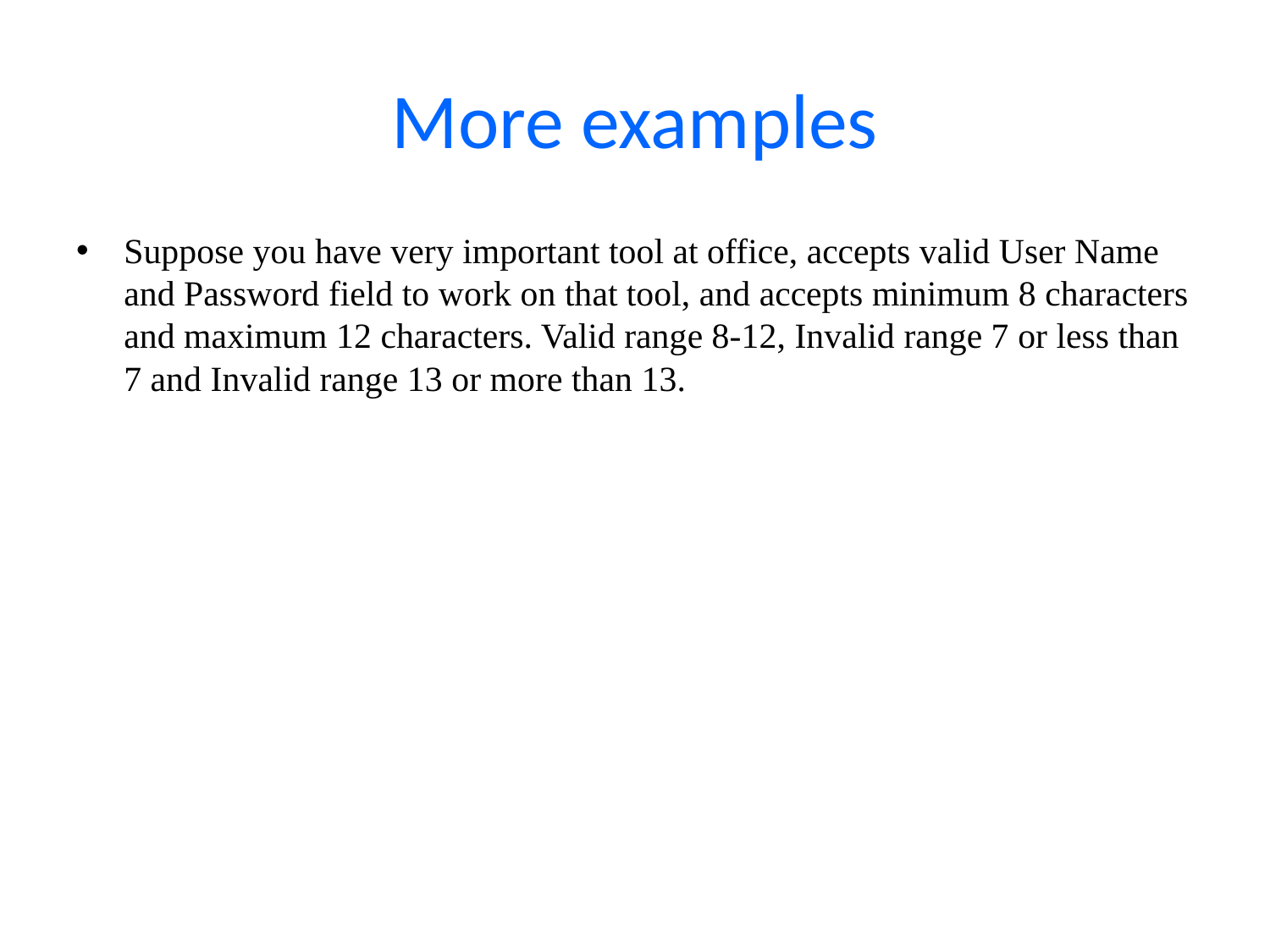

# More examples
Suppose you have very important tool at office, accepts valid User Name and Password field to work on that tool, and accepts minimum 8 characters and maximum 12 characters. Valid range 8-12, Invalid range 7 or less than 7 and Invalid range 13 or more than 13.